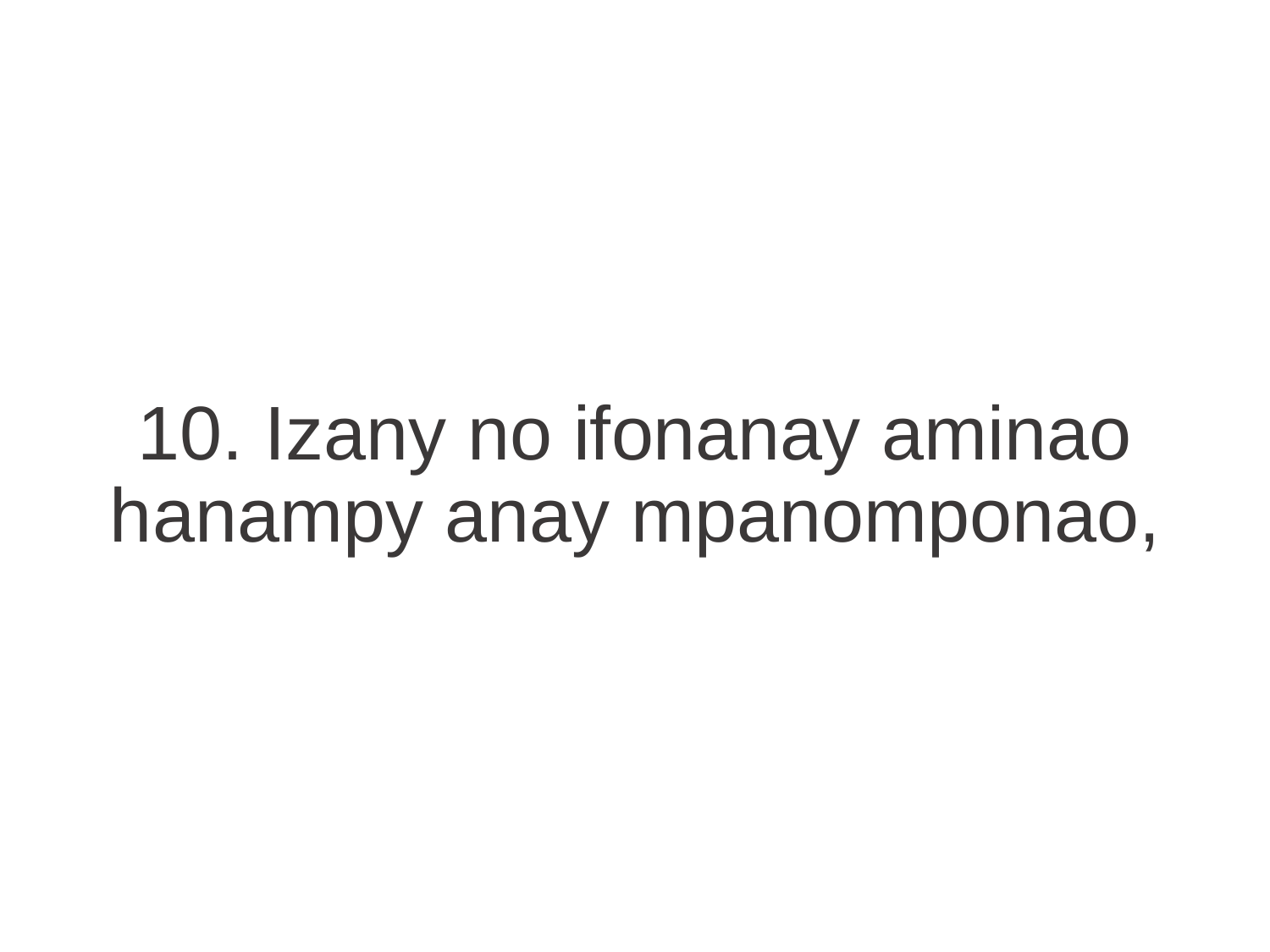

10. Izany no ifonanay aminao hanampy anay mpanomponao,